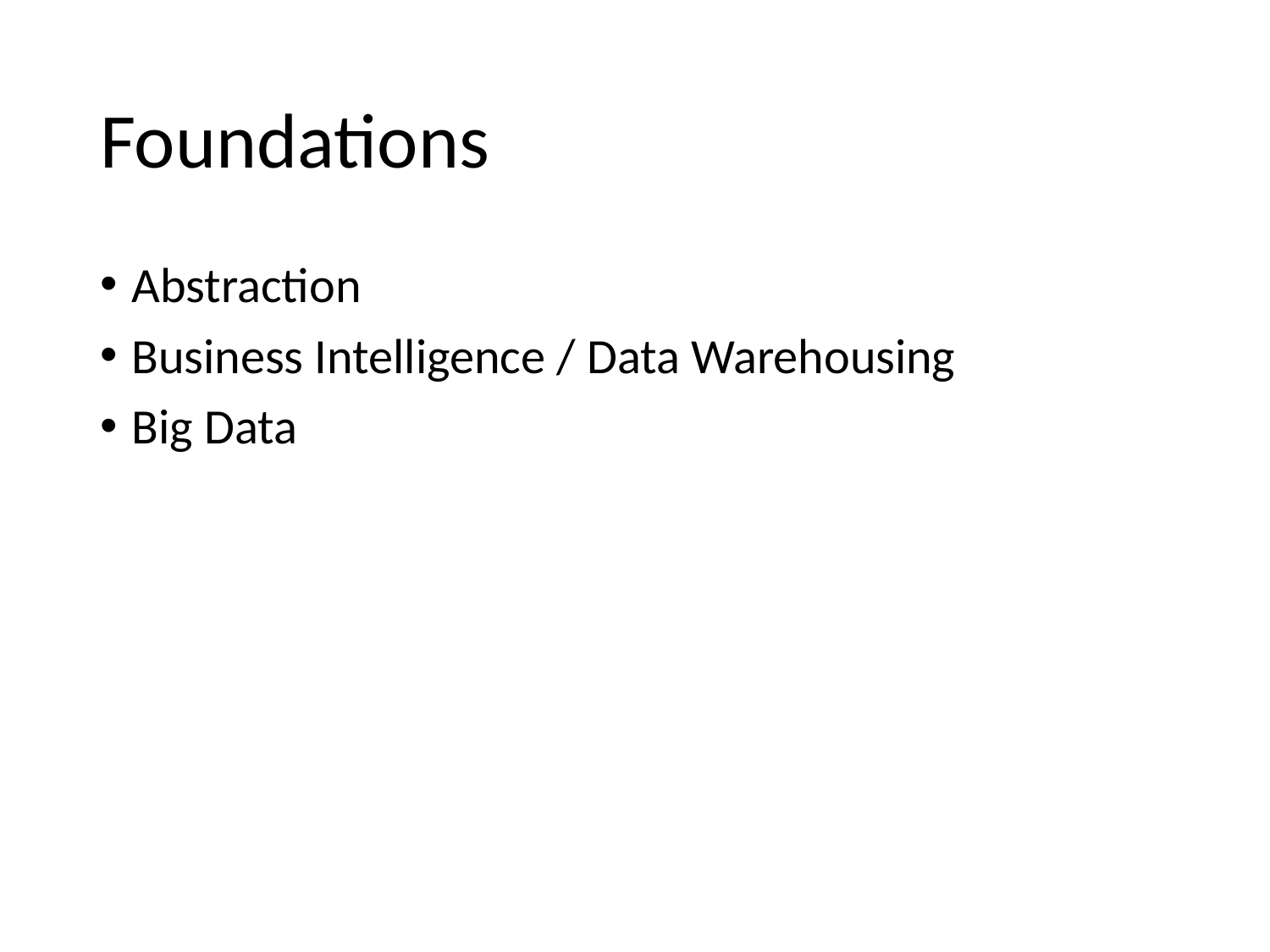

# Foundations
Abstraction
Business Intelligence / Data Warehousing
Big Data